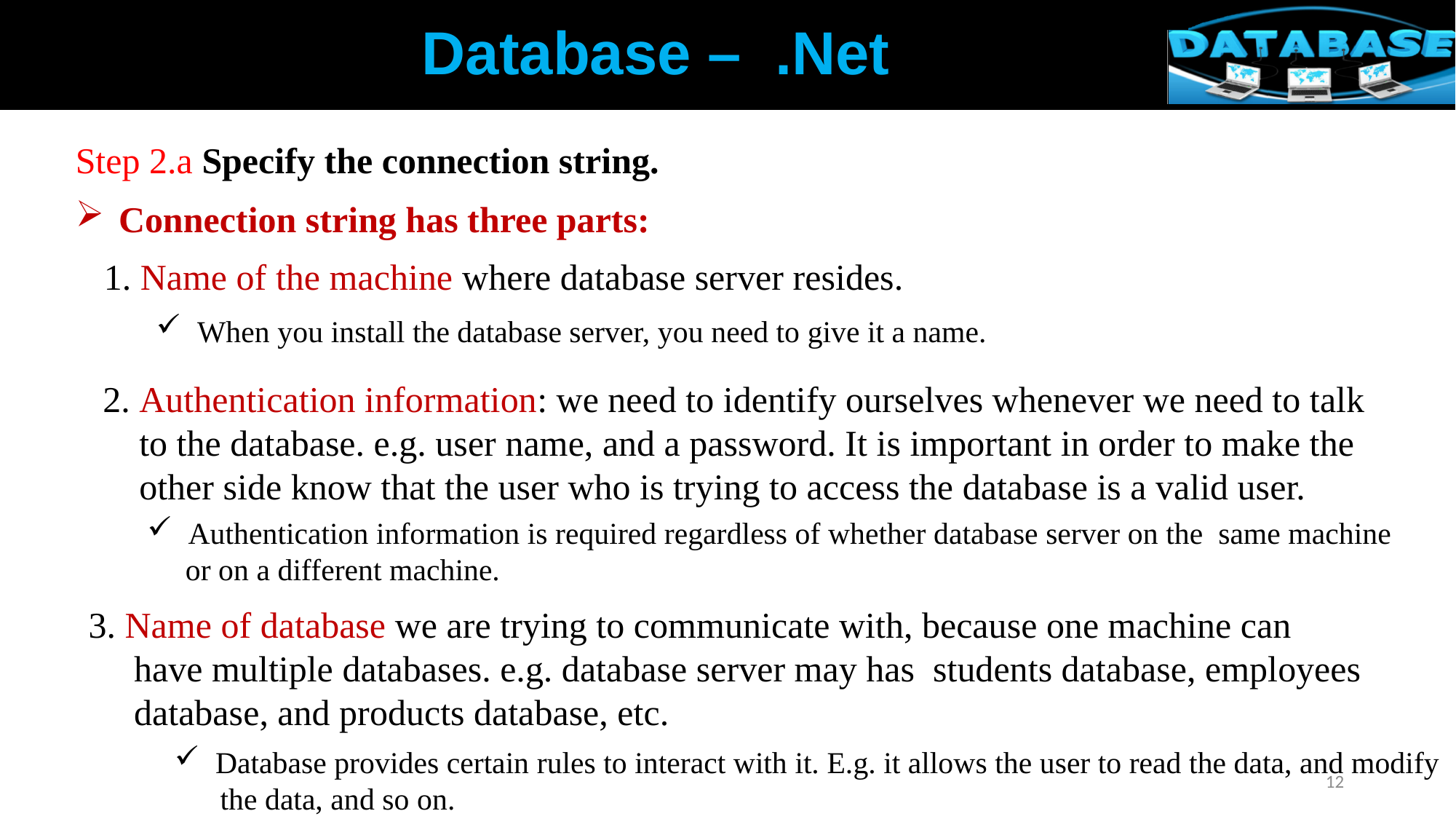

Database –  .Net
Step 2.a Specify the connection string.
 Connection string has three parts:
1. Name of the machine where database server resides.
When you install the database server, you need to give it a name.
   2. Authentication information: we need to identify ourselves whenever we need to talk
       to the database. e.g. user name, and a password. It is important in order to make the
       other side know that the user who is trying to access the database is a valid user.
Authentication information is required regardless of whether database server on the  same machine
     or on a different machine.

3. Name of database we are trying to communicate with, because one machine can
     have multiple databases. e.g. database server may has  students database, employees
     database, and products database, etc.

Database provides certain rules to interact with it. E.g. it allows the user to read the data, and modify
      the data, and so on.

12